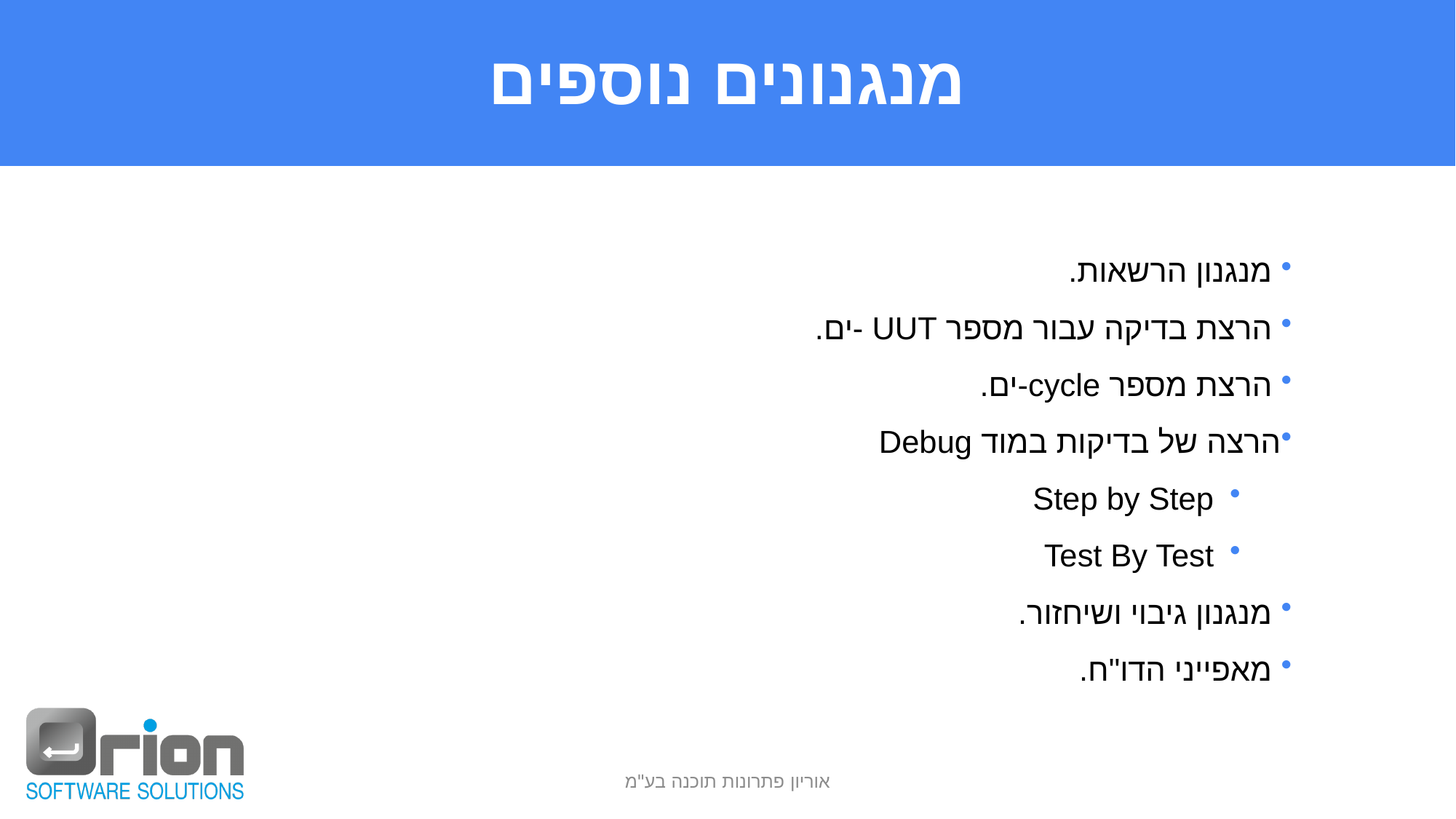

# מנגנונים נוספים
 מנגנון הרשאות.
 הרצת בדיקה עבור מספר UUT -ים.
 הרצת מספר cycle-ים.
הרצה של בדיקות במוד Debug
Step by Step
Test By Test
 מנגנון גיבוי ושיחזור.
 מאפייני הדו"ח.

אוריון פתרונות תוכנה בע"מ